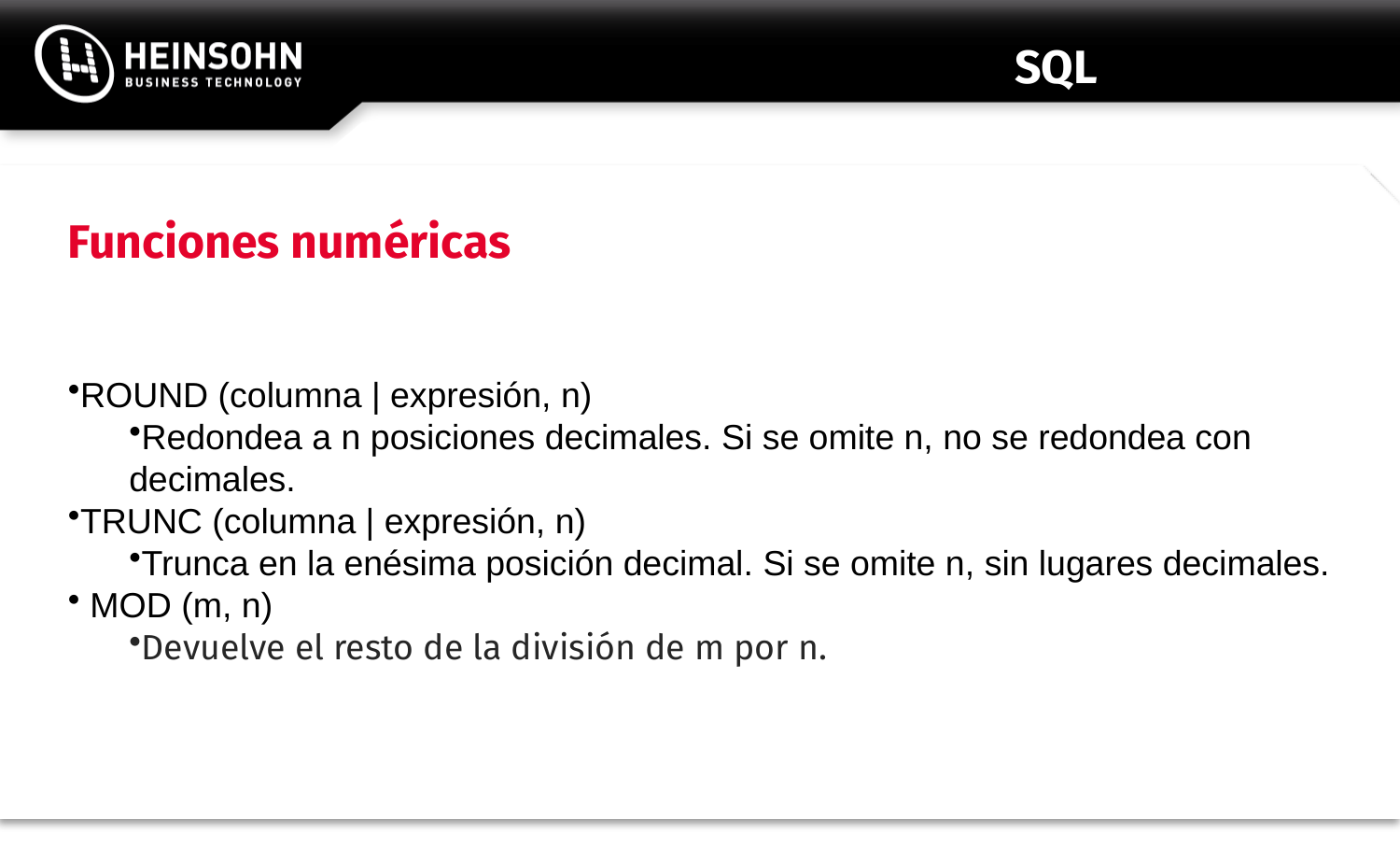

# SQL
Funciones numéricas

ROUND (columna | expresión, n)
Redondea a n posiciones decimales. Si se omite n, no se redondea con decimales.
TRUNC (columna | expresión, n)
Trunca en la enésima posición decimal. Si se omite n, sin lugares decimales.
 MOD (m, n)
Devuelve el resto de la división de m por n.